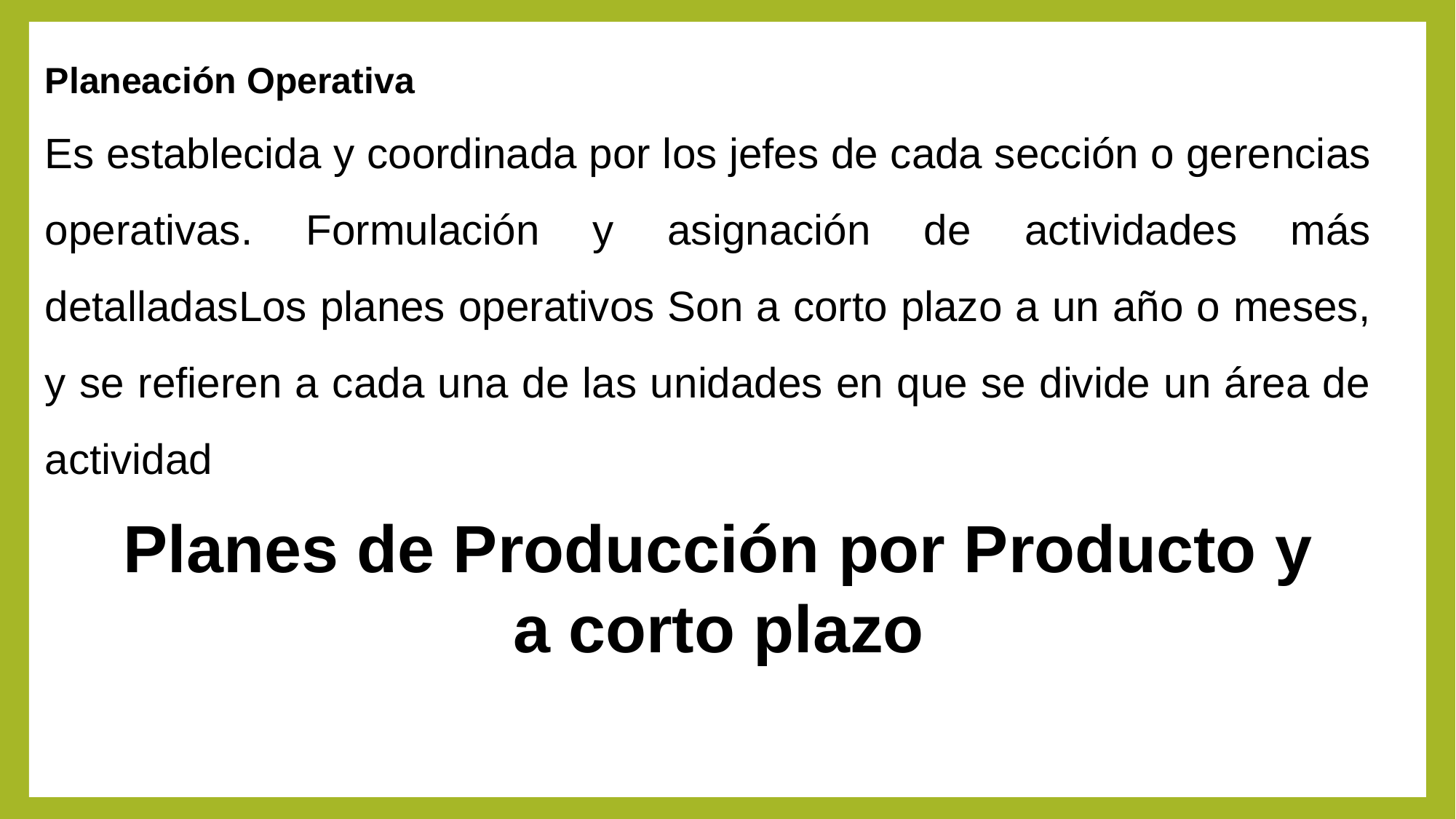

Planeación Operativa
Es establecida y coordinada por los jefes de cada sección o gerencias operativas. Formulación y asignación de actividades más detalladasLos planes operativos Son a corto plazo a un año o meses, y se refieren a cada una de las unidades en que se divide un área de actividad

Planes de Producción por Producto y a corto plazo